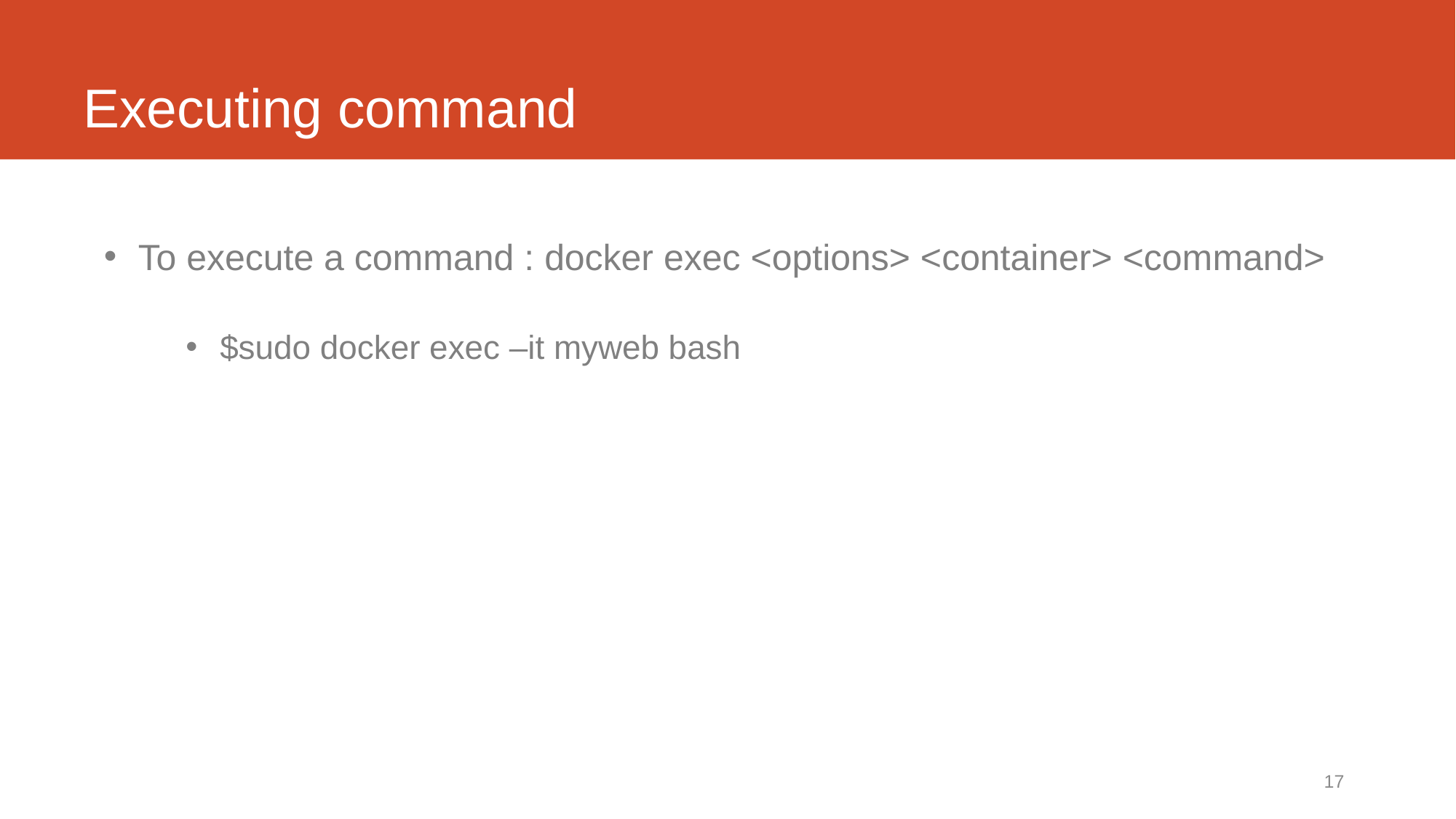

# Executing command
To execute a command : docker exec <options> <container> <command>
$sudo docker exec –it myweb bash
17